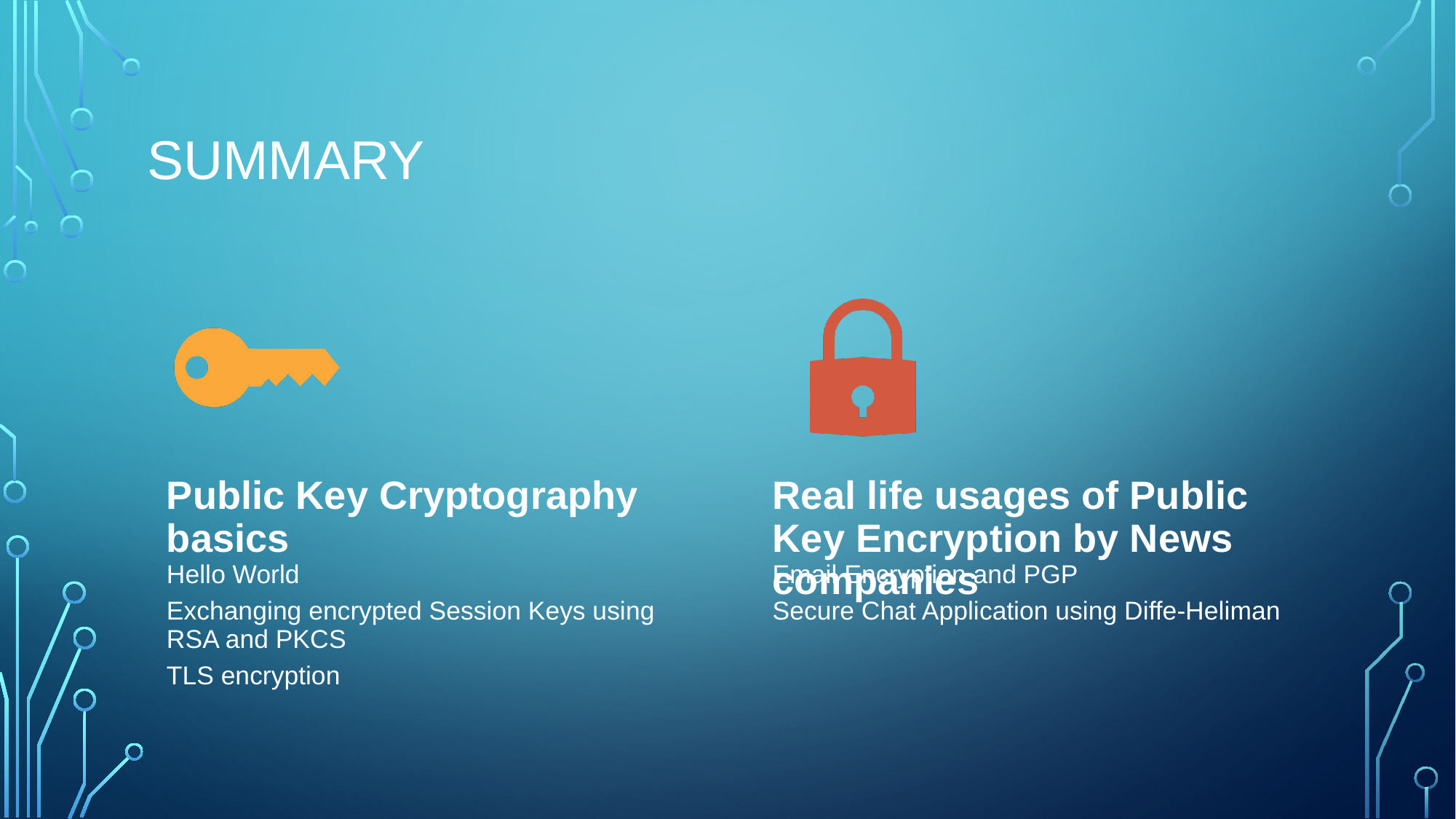

# Summary
Public Key Cryptography basics
Hello World
Exchanging encrypted Session Keys using RSA and PKCS
TLS encryption
Real life usages of Public Key Encryption by News companies
Email Encryption and PGP
Secure Chat Application using Diffe-Heliman